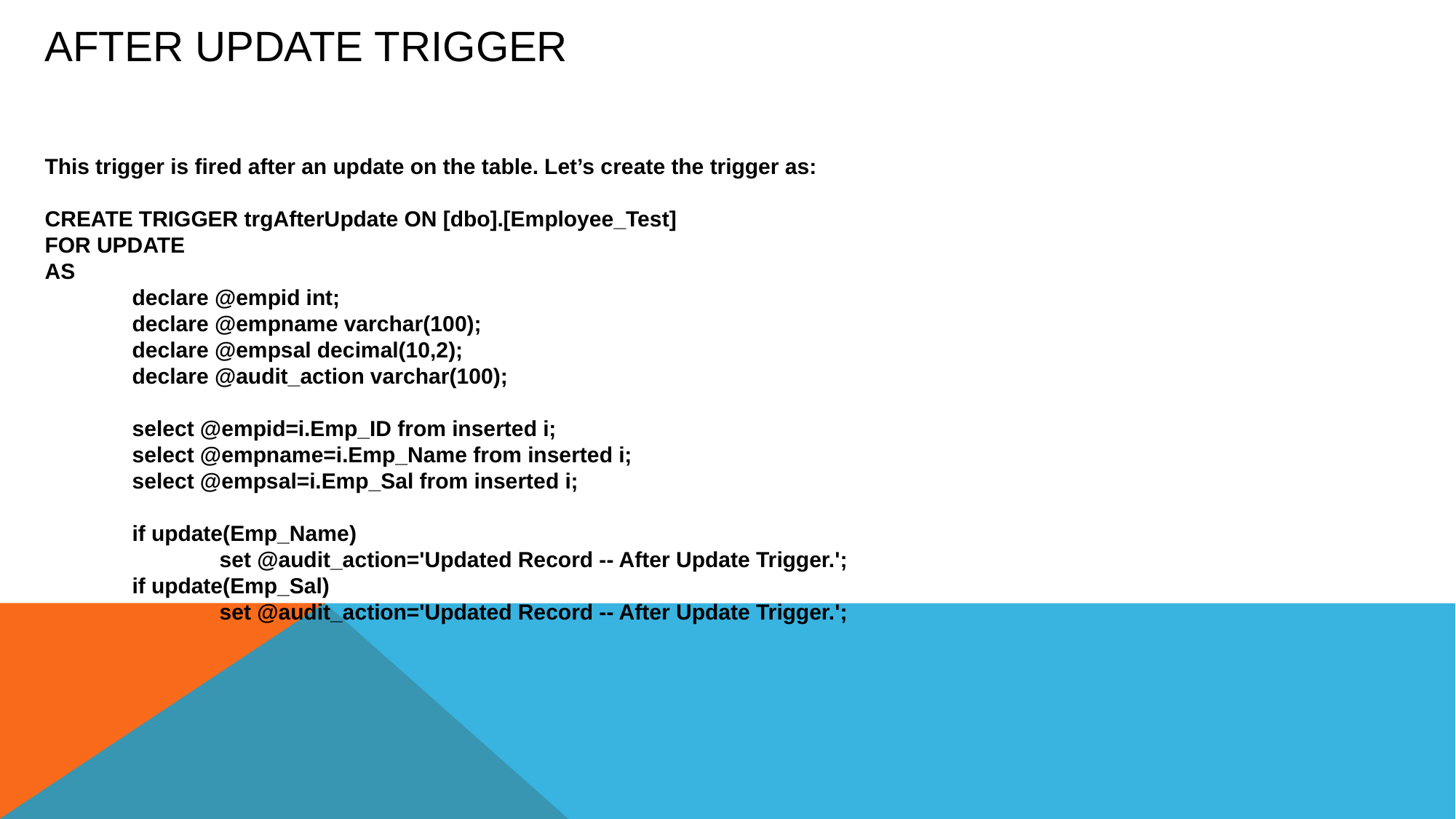

# AFTER UPDATE Trigger
This trigger is fired after an update on the table. Let’s create the trigger as:

CREATE TRIGGER trgAfterUpdate ON [dbo].[Employee_Test]
FOR UPDATE
AS
	declare @empid int;
	declare @empname varchar(100);
	declare @empsal decimal(10,2);
	declare @audit_action varchar(100);

	select @empid=i.Emp_ID from inserted i;
	select @empname=i.Emp_Name from inserted i;
	select @empsal=i.Emp_Sal from inserted i;

	if update(Emp_Name)
		set @audit_action='Updated Record -- After Update Trigger.';
	if update(Emp_Sal)
		set @audit_action='Updated Record -- After Update Trigger.';